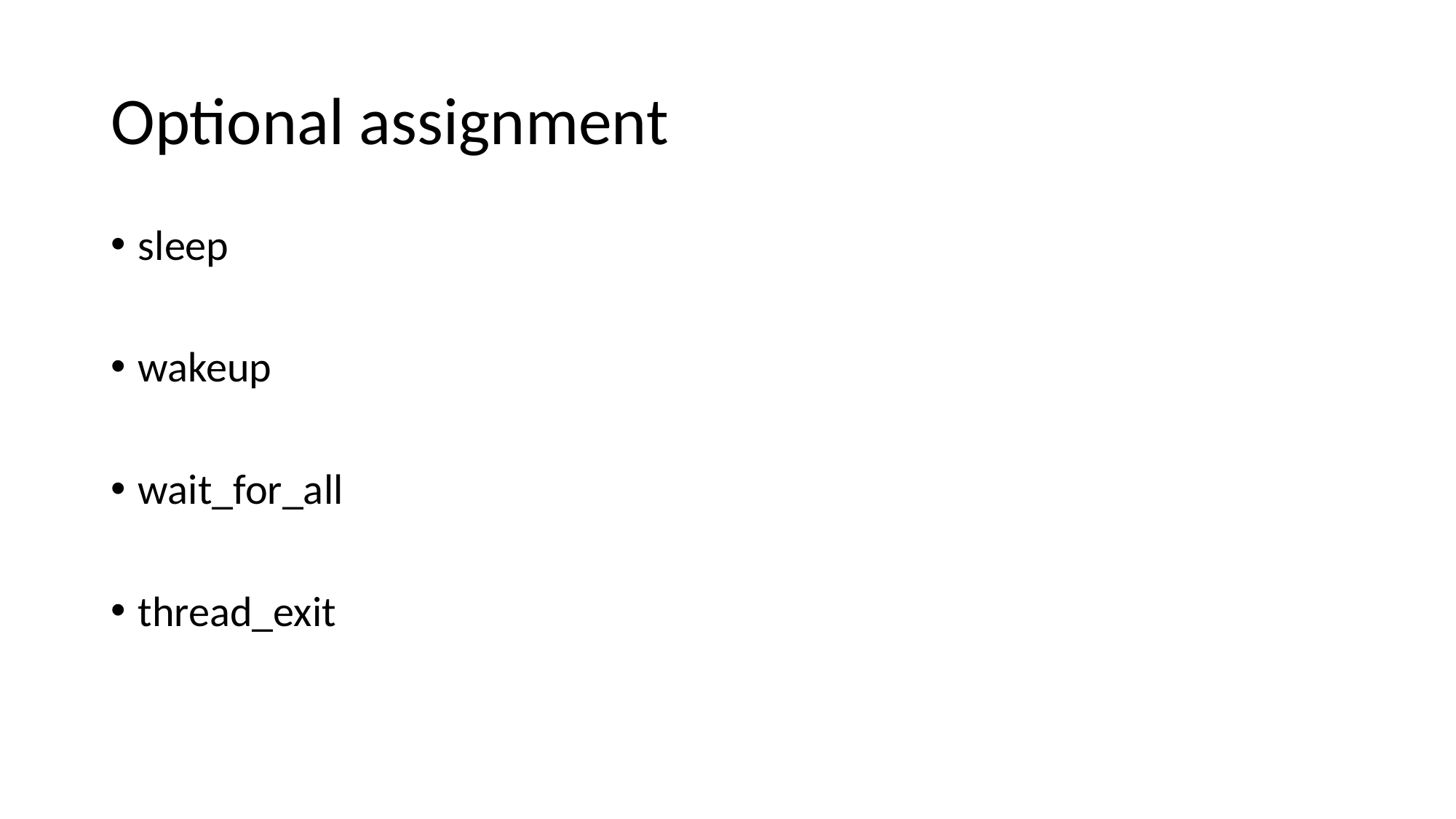

# Optional assignment
sleep

wakeup

wait_for_all

thread_exit